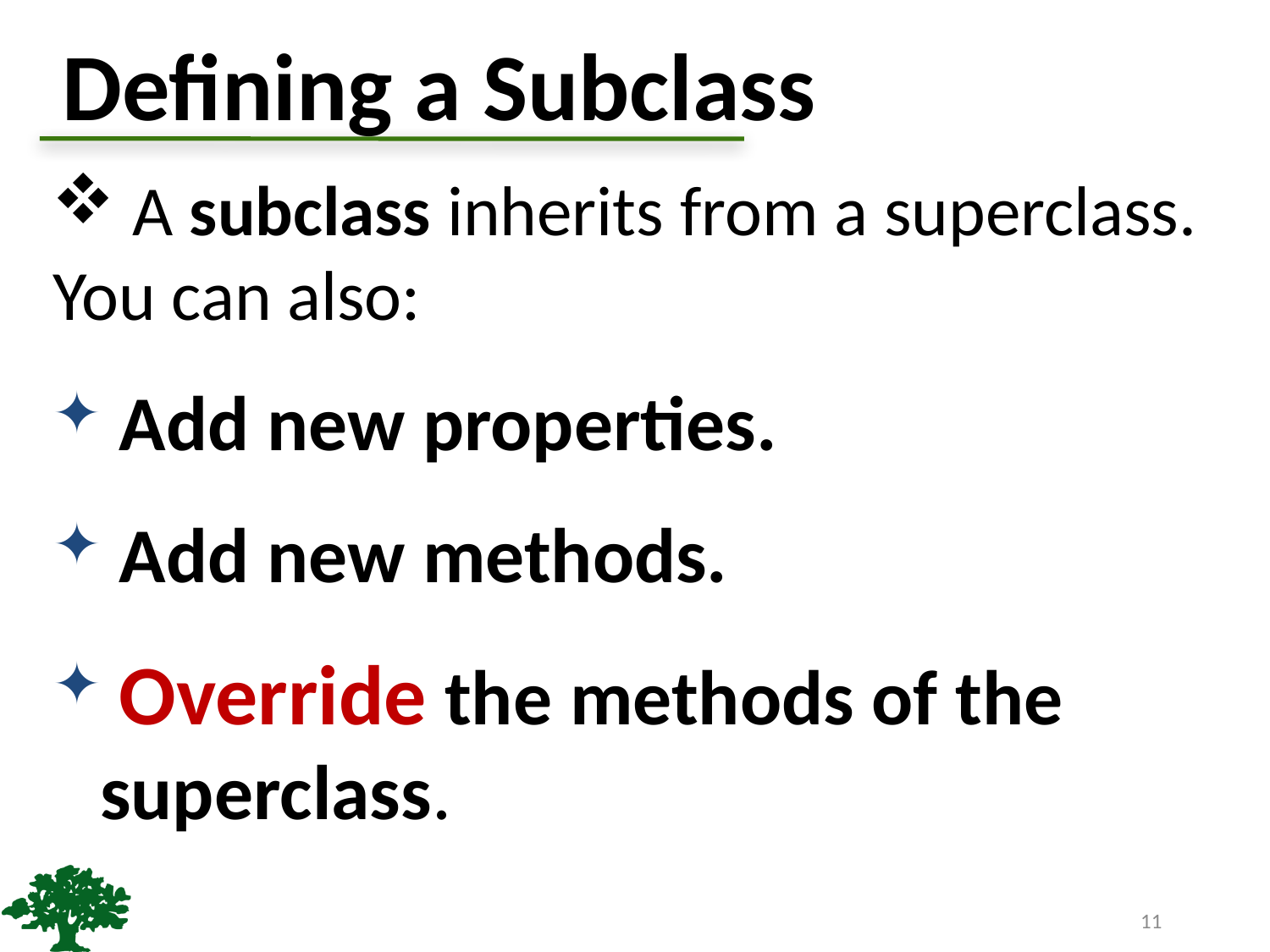

# Defining a Subclass
 A subclass inherits from a superclass. You can also:
 Add new properties.
 Add new methods.
 Override the methods of the superclass.
11